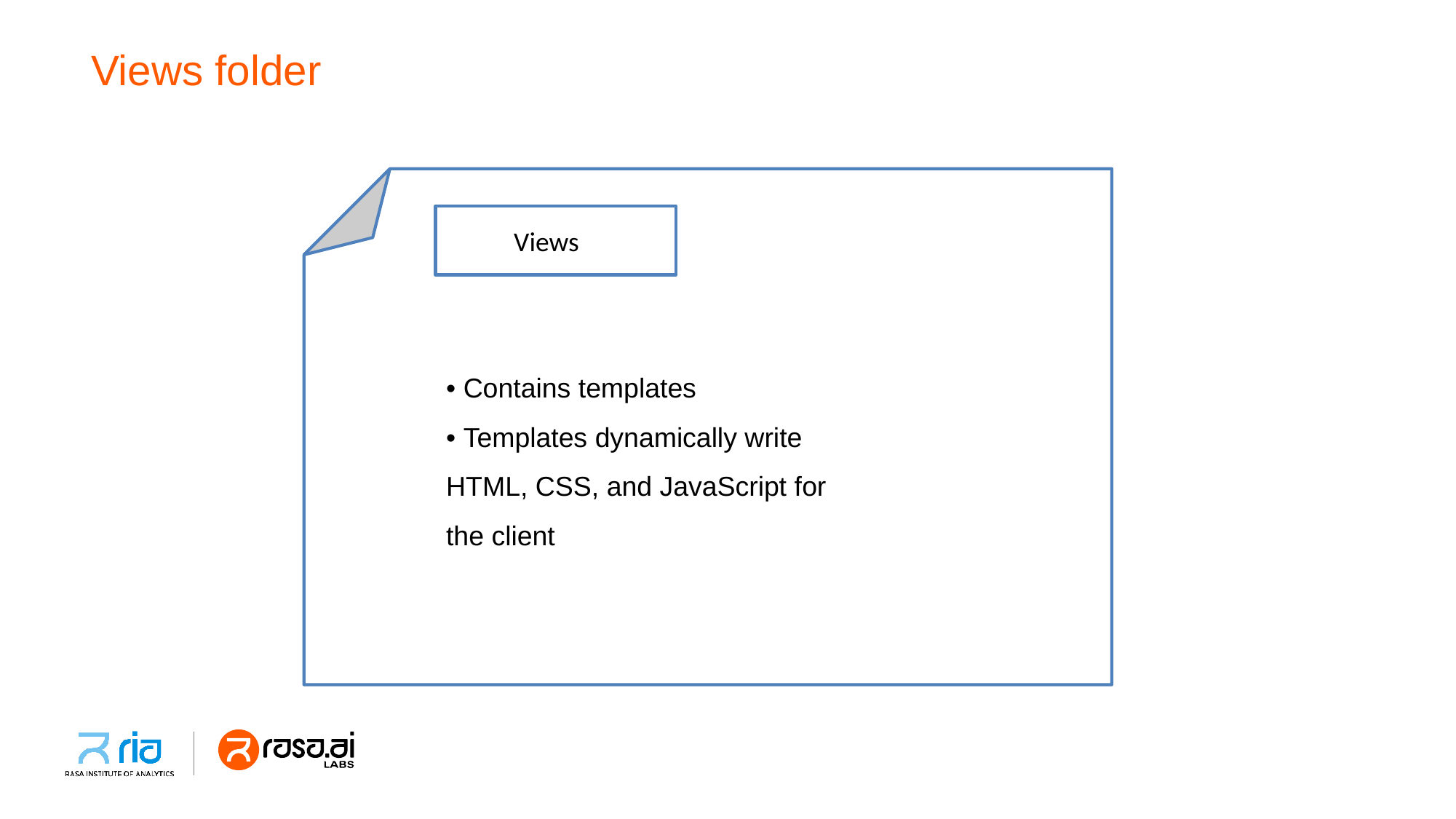

# Views folder

Views
• Contains templates
• Templates dynamically write
HTML, CSS, and JavaScript for
the client